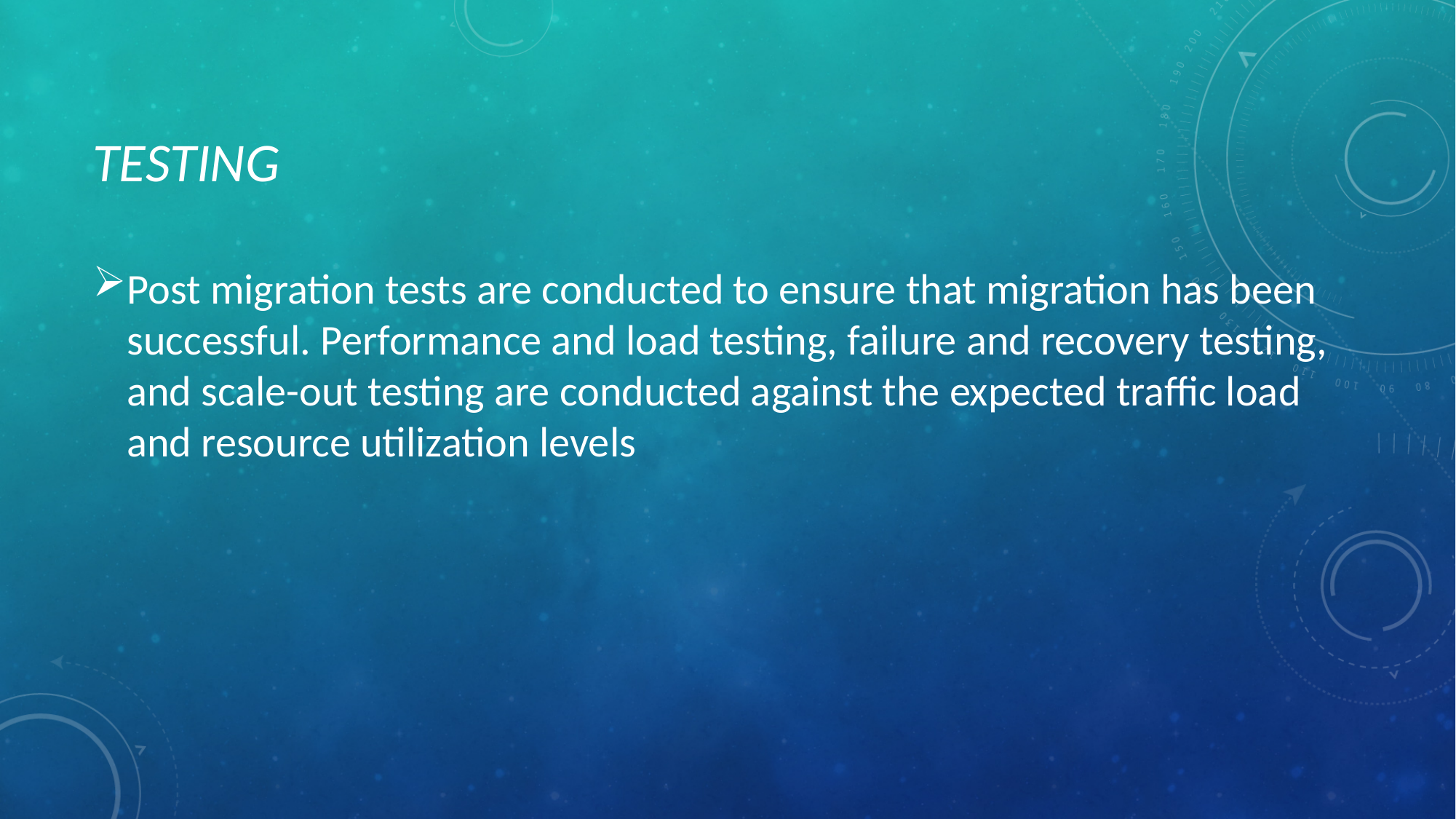

# Testing
Post migration tests are conducted to ensure that migration has been successful. Performance and load testing, failure and recovery testing, and scale-out testing are conducted against the expected traffic load and resource utilization levels